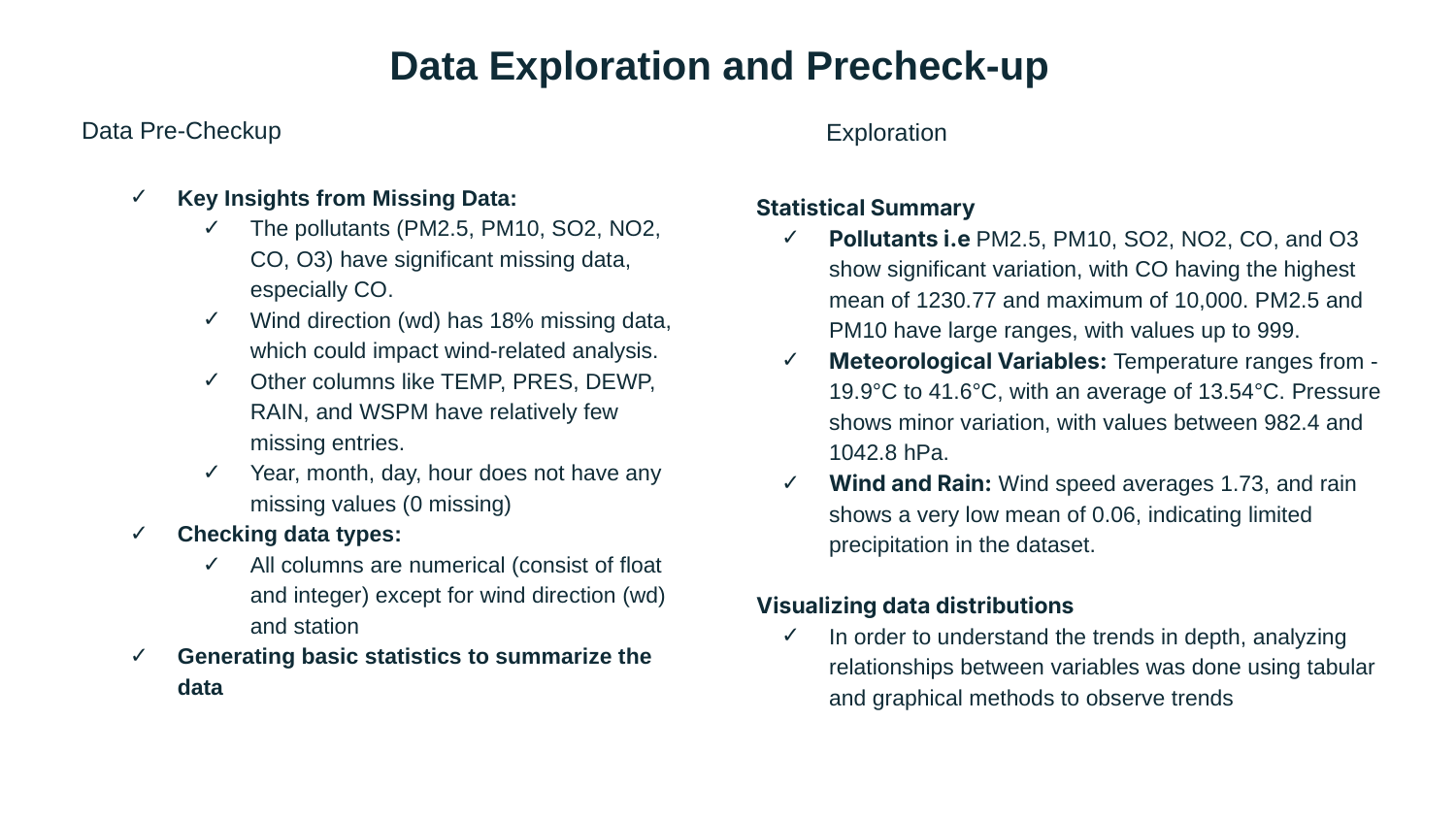

# Data Exploration and Precheck-up
Data Pre-Checkup
Exploration
Key Insights from Missing Data:
The pollutants (PM2.5, PM10, SO2, NO2, CO, O3) have significant missing data, especially CO.
Wind direction (wd) has 18% missing data, which could impact wind-related analysis.
Other columns like TEMP, PRES, DEWP, RAIN, and WSPM have relatively few missing entries.
Year, month, day, hour does not have any missing values (0 missing)
Checking data types:
All columns are numerical (consist of float and integer) except for wind direction (wd) and station
Generating basic statistics to summarize the data
Statistical Summary
Pollutants i.e PM2.5, PM10, SO2, NO2, CO, and O3 show significant variation, with CO having the highest mean of 1230.77 and maximum of 10,000. PM2.5 and PM10 have large ranges, with values up to 999.
Meteorological Variables: Temperature ranges from -19.9°C to 41.6°C, with an average of 13.54°C. Pressure shows minor variation, with values between 982.4 and 1042.8 hPa.
Wind and Rain: Wind speed averages 1.73, and rain shows a very low mean of 0.06, indicating limited precipitation in the dataset.

Visualizing data distributions
In order to understand the trends in depth, analyzing relationships between variables was done using tabular and graphical methods to observe trends